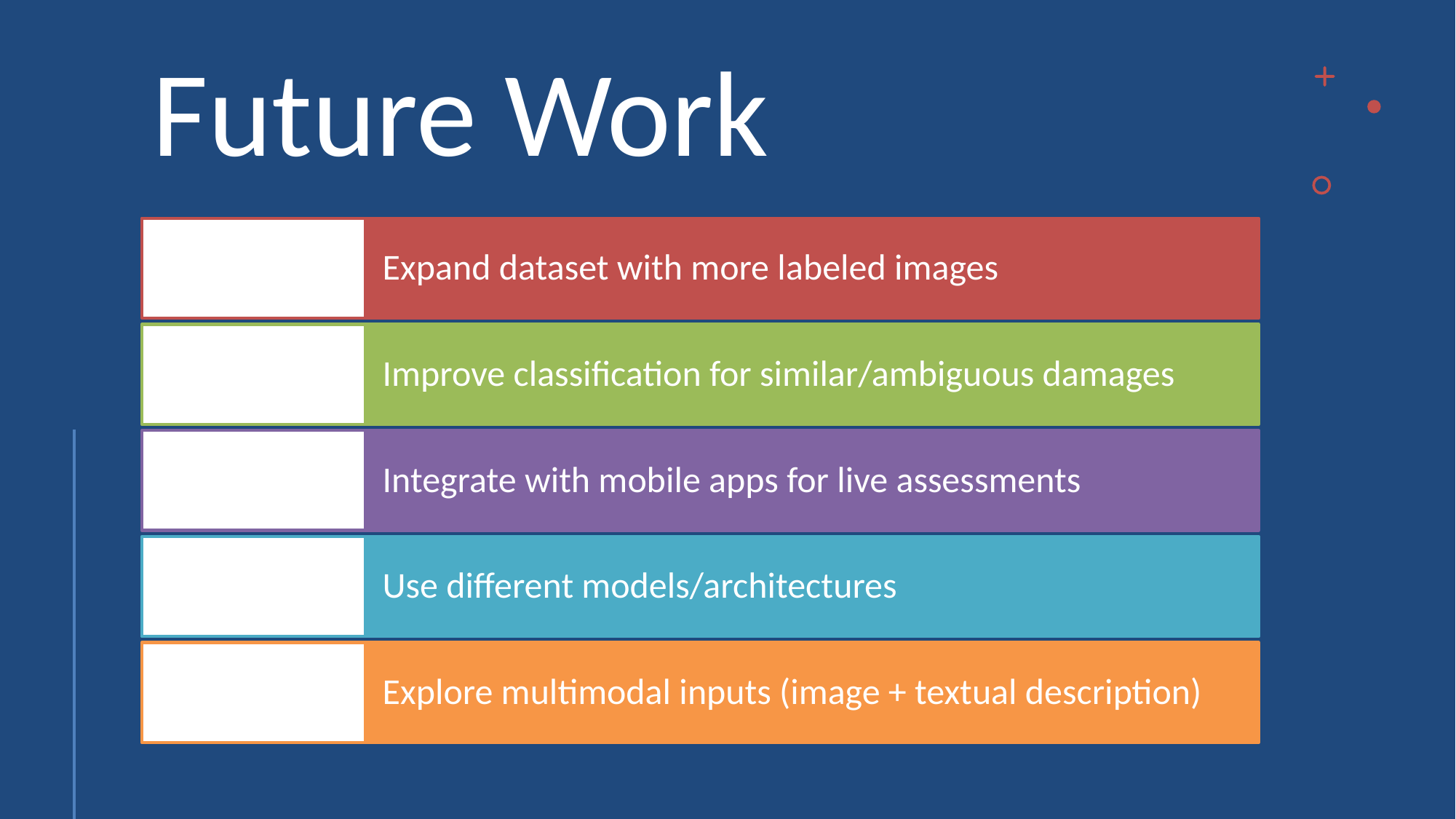

# Future Work

Expand dataset with more labeled images
Expand
Improve classification for similar/ambiguous damages
Improve
Integrate with mobile apps for live assessments
Integrate
Use different models/architectures
Use
Explore multimodal inputs (image + textual description)
Explore